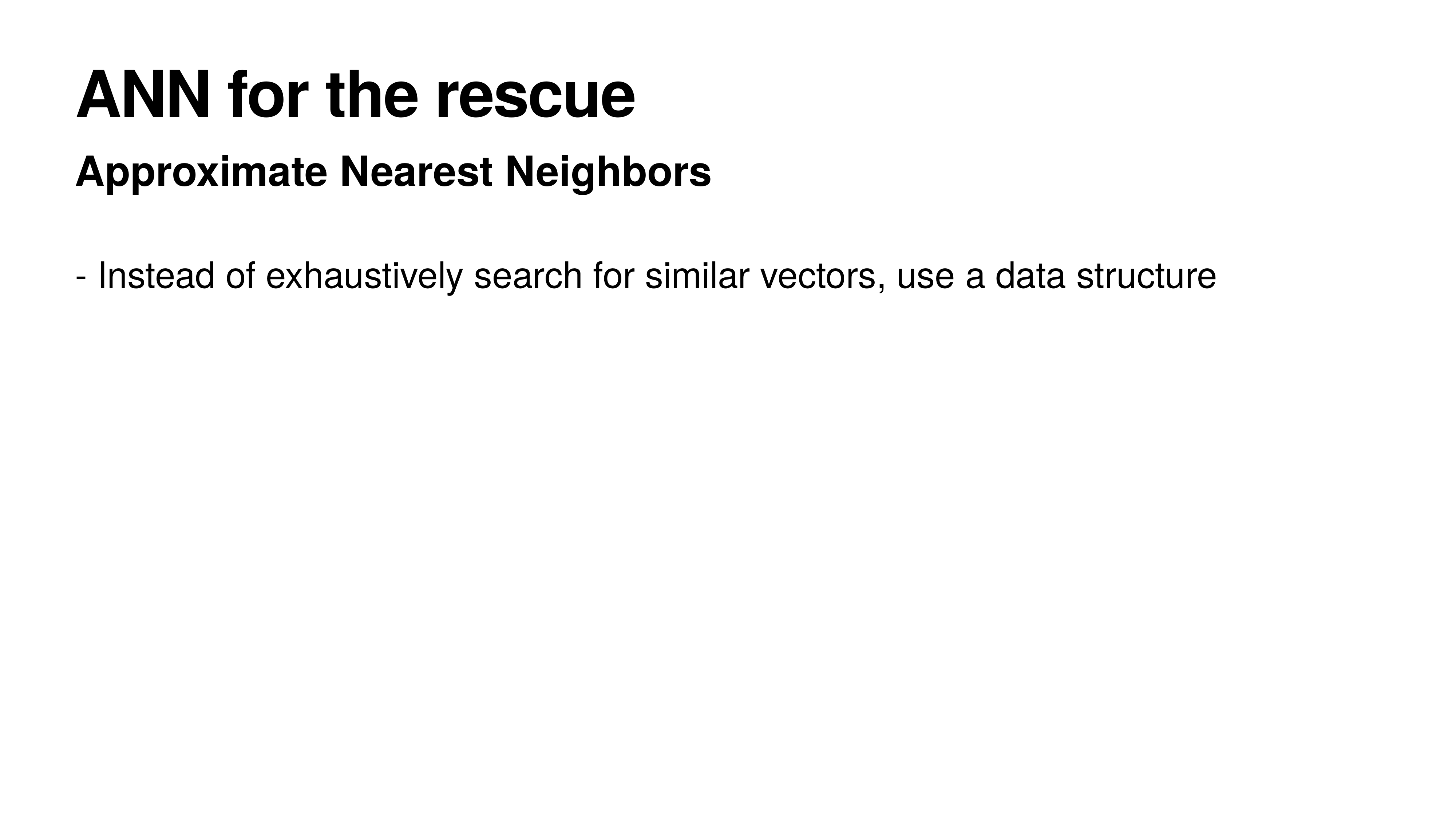

# ANN for the rescue
Approximate Nearest Neighbors
- Instead of exhaustively search for similar vectors, use a data structure